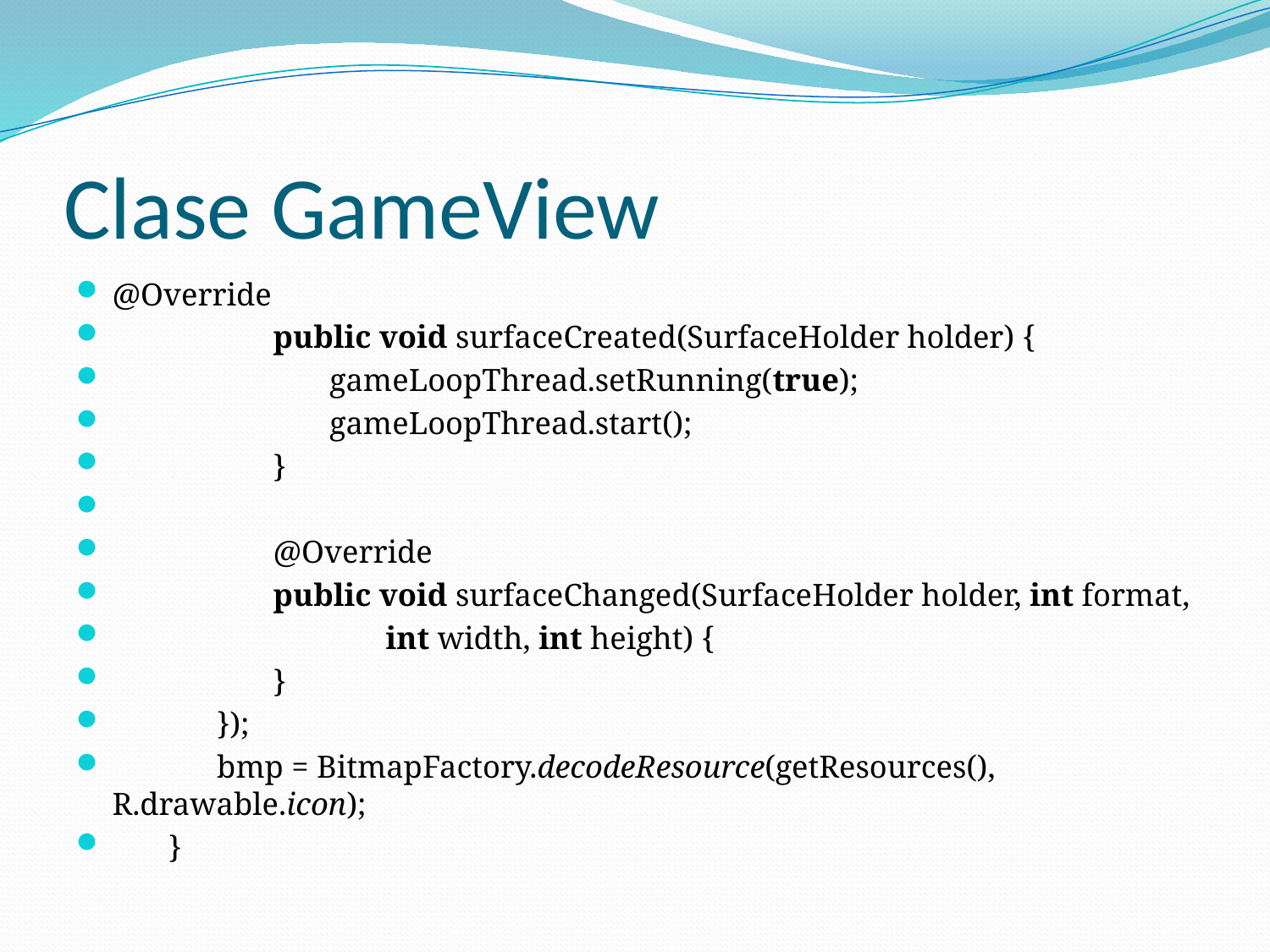

# Clase GameView
@Override
                    public void surfaceCreated(SurfaceHolder holder) {
                           gameLoopThread.setRunning(true);
                           gameLoopThread.start();
                    }

                    @Override
                    public void surfaceChanged(SurfaceHolder holder, int format,
                                  int width, int height) {
                    }
             });
             bmp = BitmapFactory.decodeResource(getResources(), R.drawable.icon);
       }